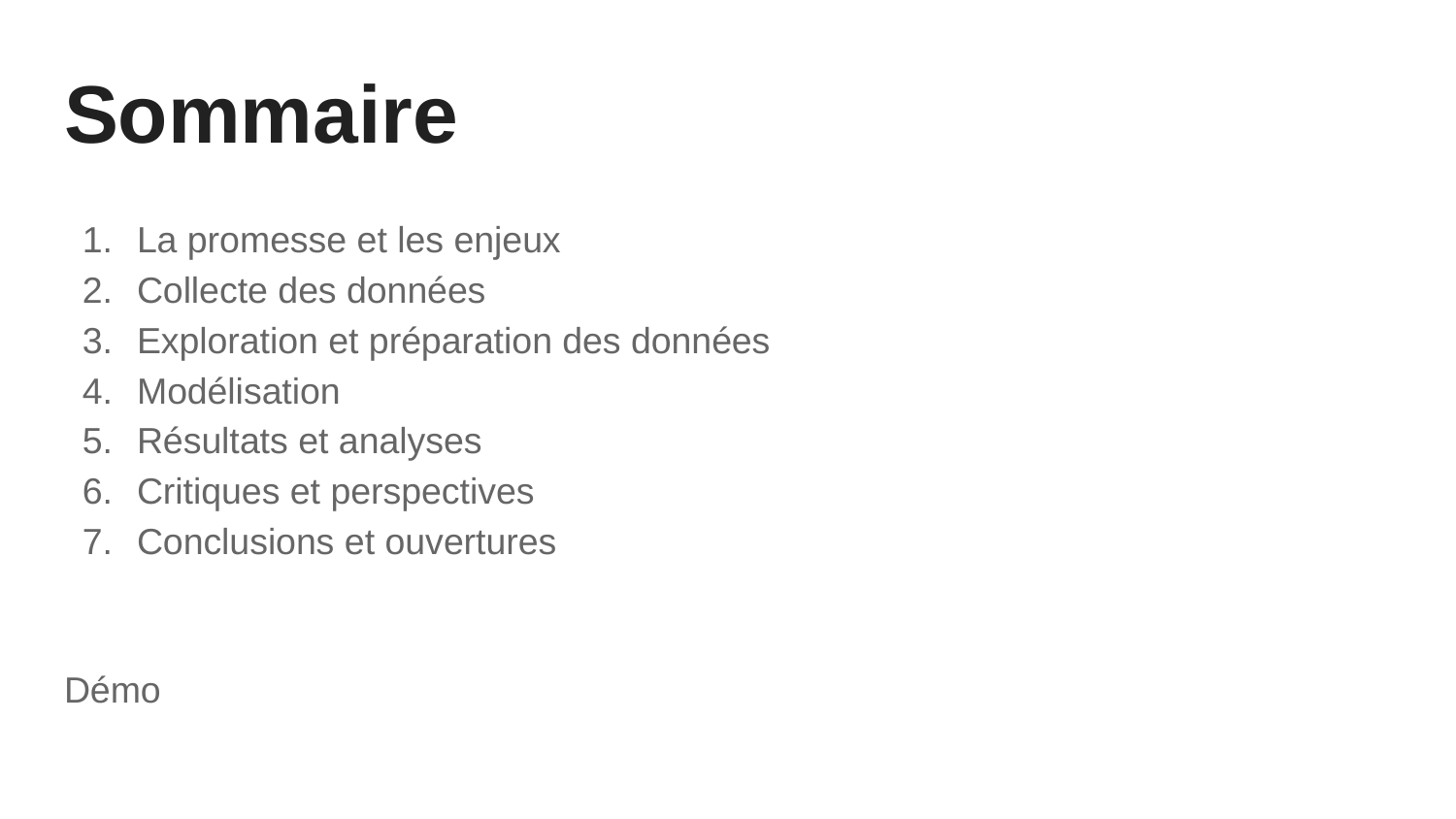

# Sommaire
La promesse et les enjeux
Collecte des données
Exploration et préparation des données
Modélisation
Résultats et analyses
Critiques et perspectives
Conclusions et ouvertures

Démo